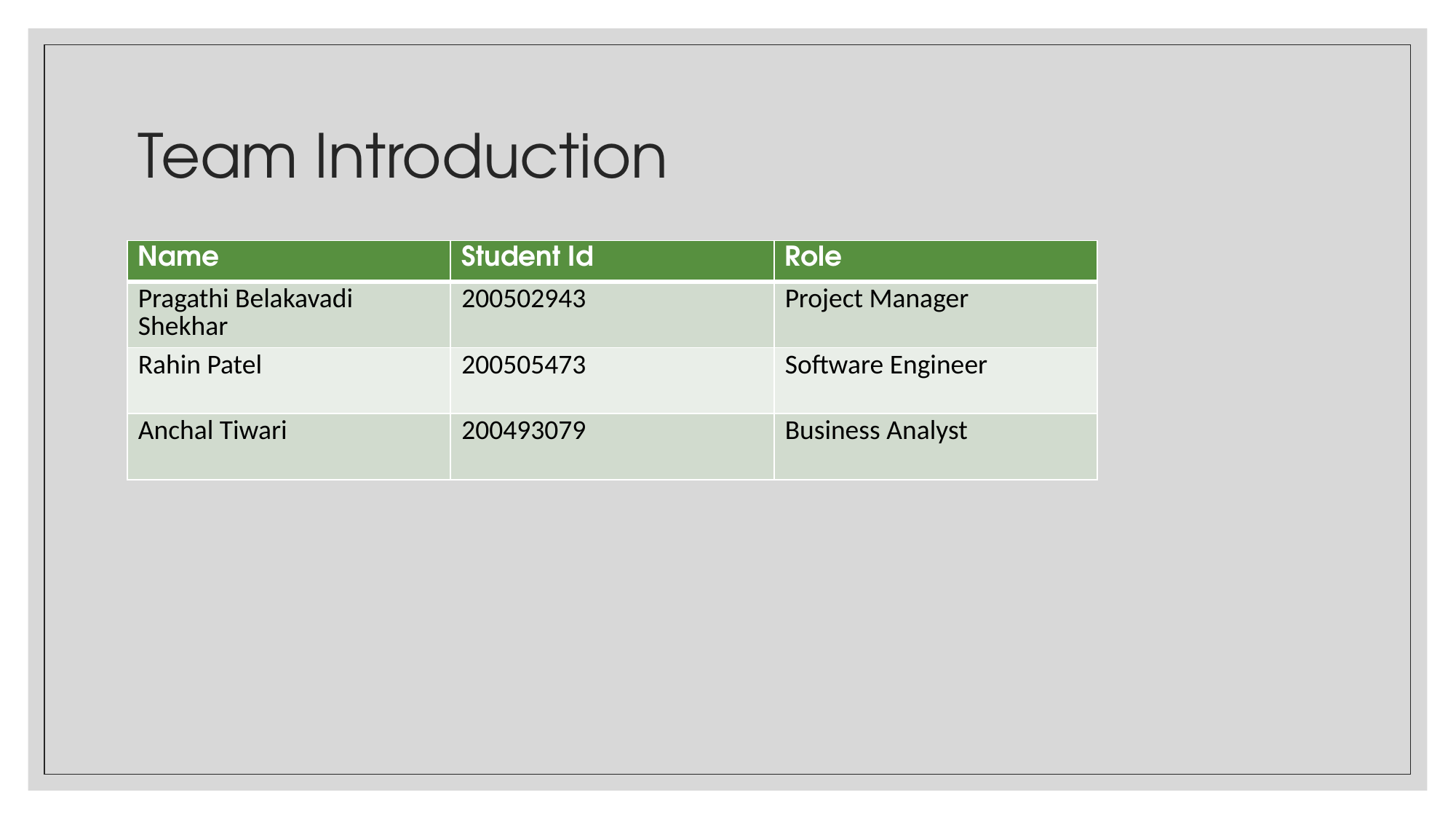

# Team Introduction
| Name | Student Id | Role |
| --- | --- | --- |
| Pragathi Belakavadi Shekhar | 200502943 | Project Manager |
| Rahin Patel | 200505473 | Software Engineer |
| Anchal Tiwari | 200493079 | Business Analyst |